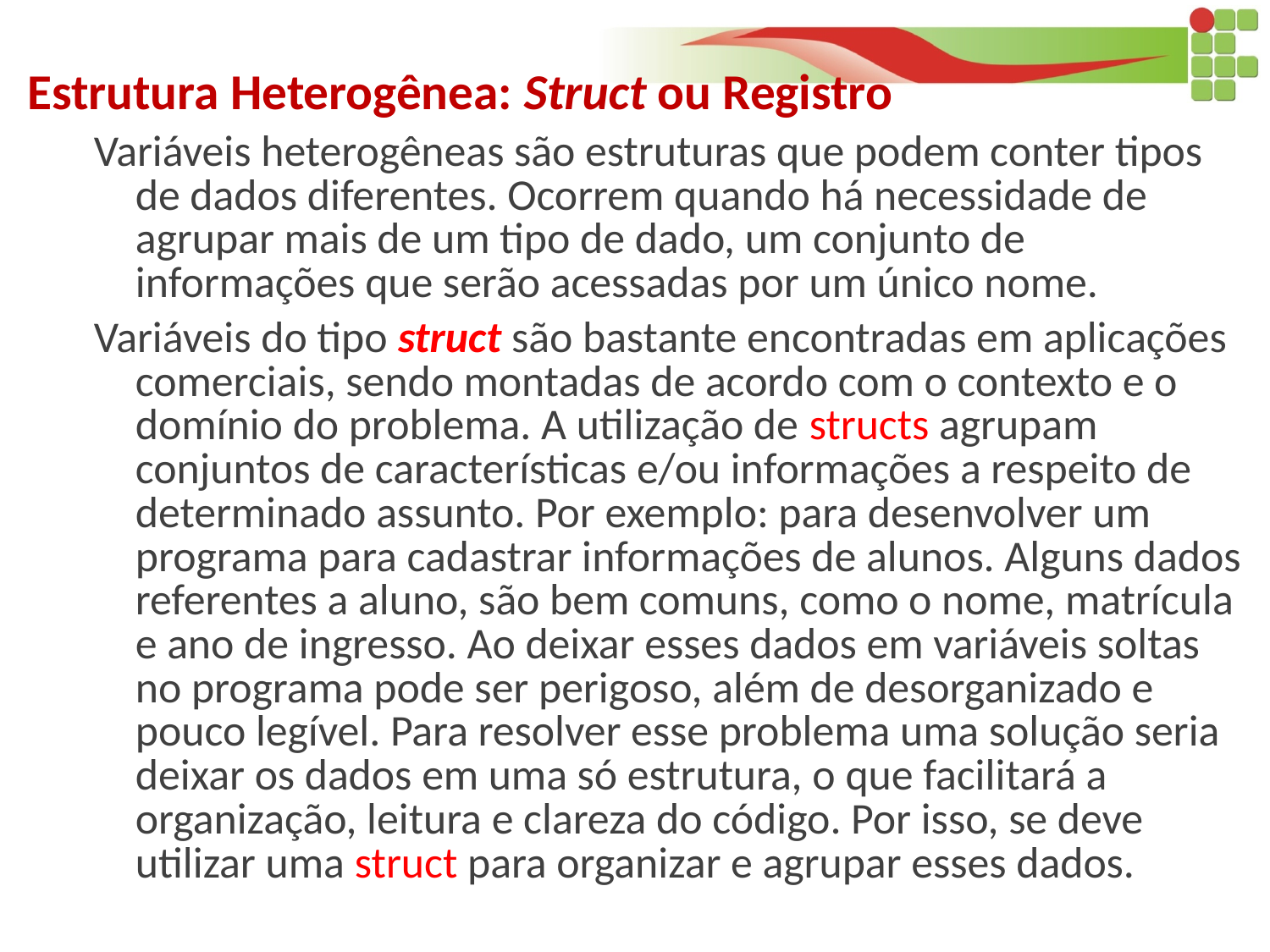

Estrutura Heterogênea: Struct ou Registro
Variáveis heterogêneas são estruturas que podem conter tipos de dados diferentes. Ocorrem quando há necessidade de agrupar mais de um tipo de dado, um conjunto de informações que serão acessadas por um único nome.
Variáveis do tipo struct são bastante encontradas em aplicações comerciais, sendo montadas de acordo com o contexto e o domínio do problema. A utilização de structs agrupam conjuntos de características e/ou informações a respeito de determinado assunto. Por exemplo: para desenvolver um programa para cadastrar informações de alunos. Alguns dados referentes a aluno, são bem comuns, como o nome, matrícula e ano de ingresso. Ao deixar esses dados em variáveis soltas no programa pode ser perigoso, além de desorganizado e pouco legível. Para resolver esse problema uma solução seria deixar os dados em uma só estrutura, o que facilitará a organização, leitura e clareza do código. Por isso, se deve utilizar uma struct para organizar e agrupar esses dados.